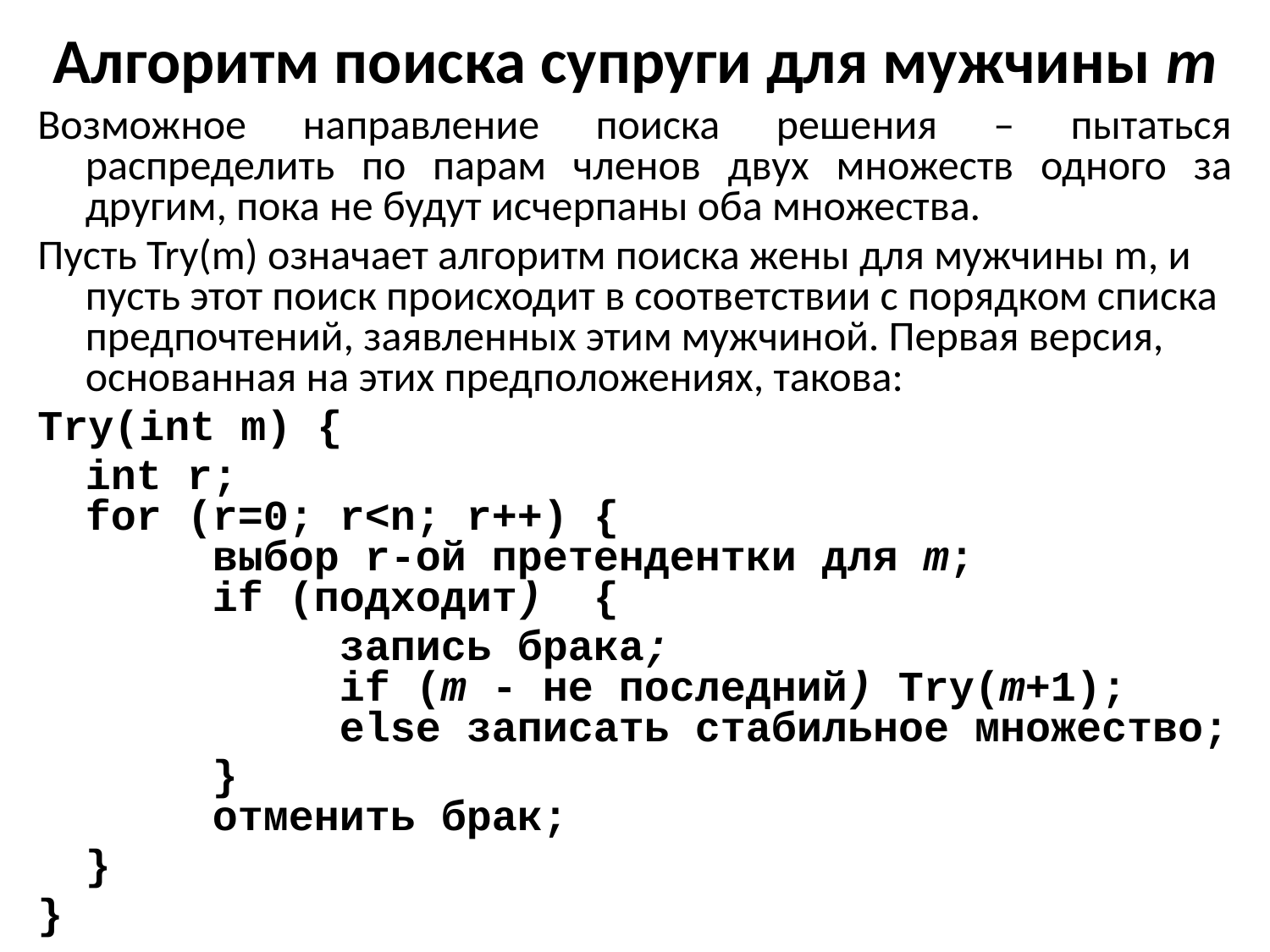

# Алгоритм поиска супруги для мужчины m
Возможное направление поиска решения – пытаться распределить по парам членов двух множеств одного за другим, пока не будут исчерпаны оба множества.
Пусть Try(m) означает алгоритм поиска жены для мужчины m, и пусть этот поиск происходит в соответствии с порядком списка предпочтений, заявленных этим мужчиной. Первая версия, основанная на этих предположениях, такова:
Try(int m) {
	int r;
for (r=0; r<n; r++) {
	выбор r-ой претендентки для m;
	if (подходит)  {
			запись брака;
		if (m - нe последний) Try(m+1);
		else записать стабильное множество;
		}
	отменить брак;
	}
}